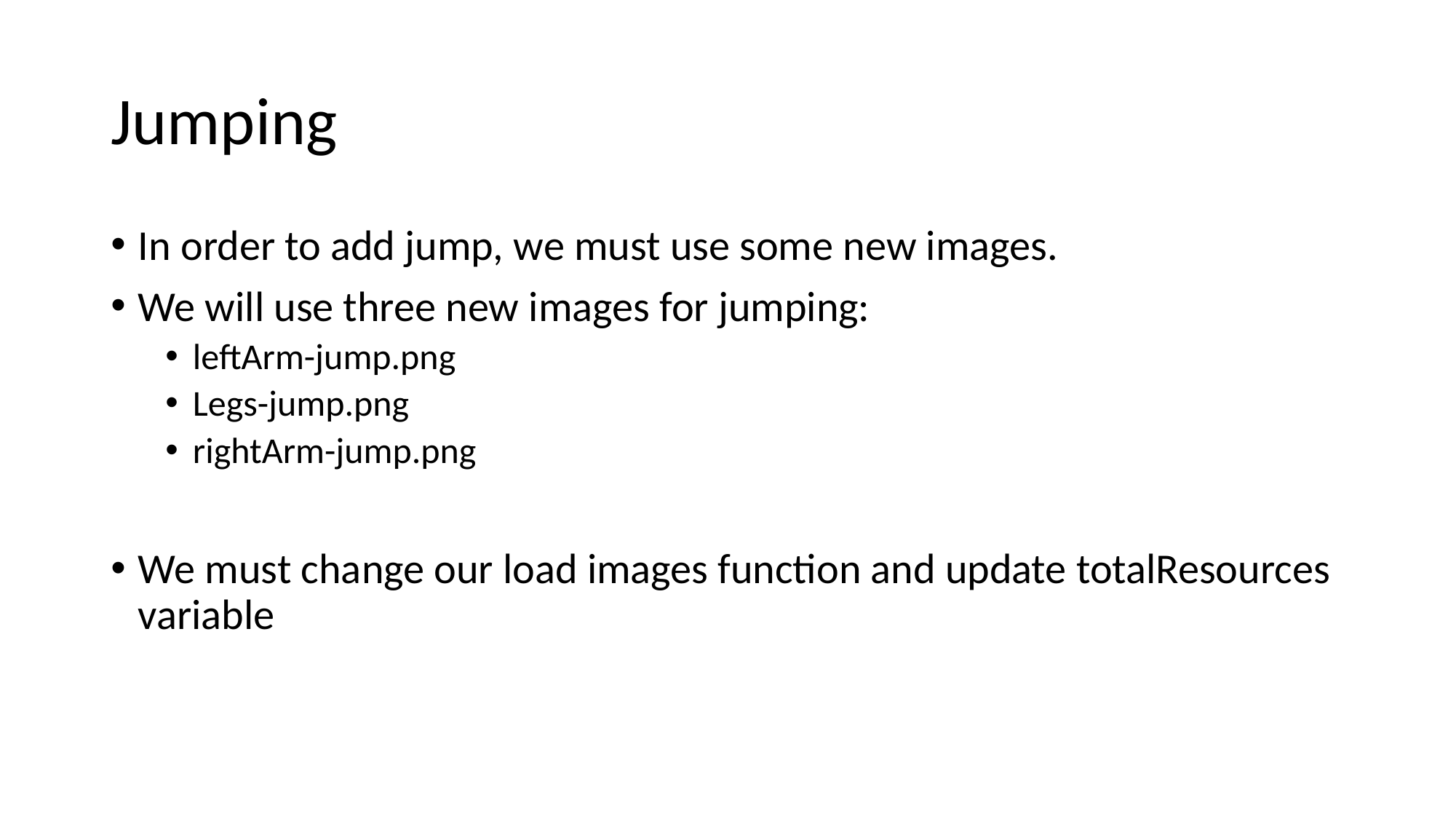

# Jumping
In order to add jump, we must use some new images.
We will use three new images for jumping:
leftArm-jump.png
Legs-jump.png
rightArm-jump.png

We must change our load images function and update totalResources variable